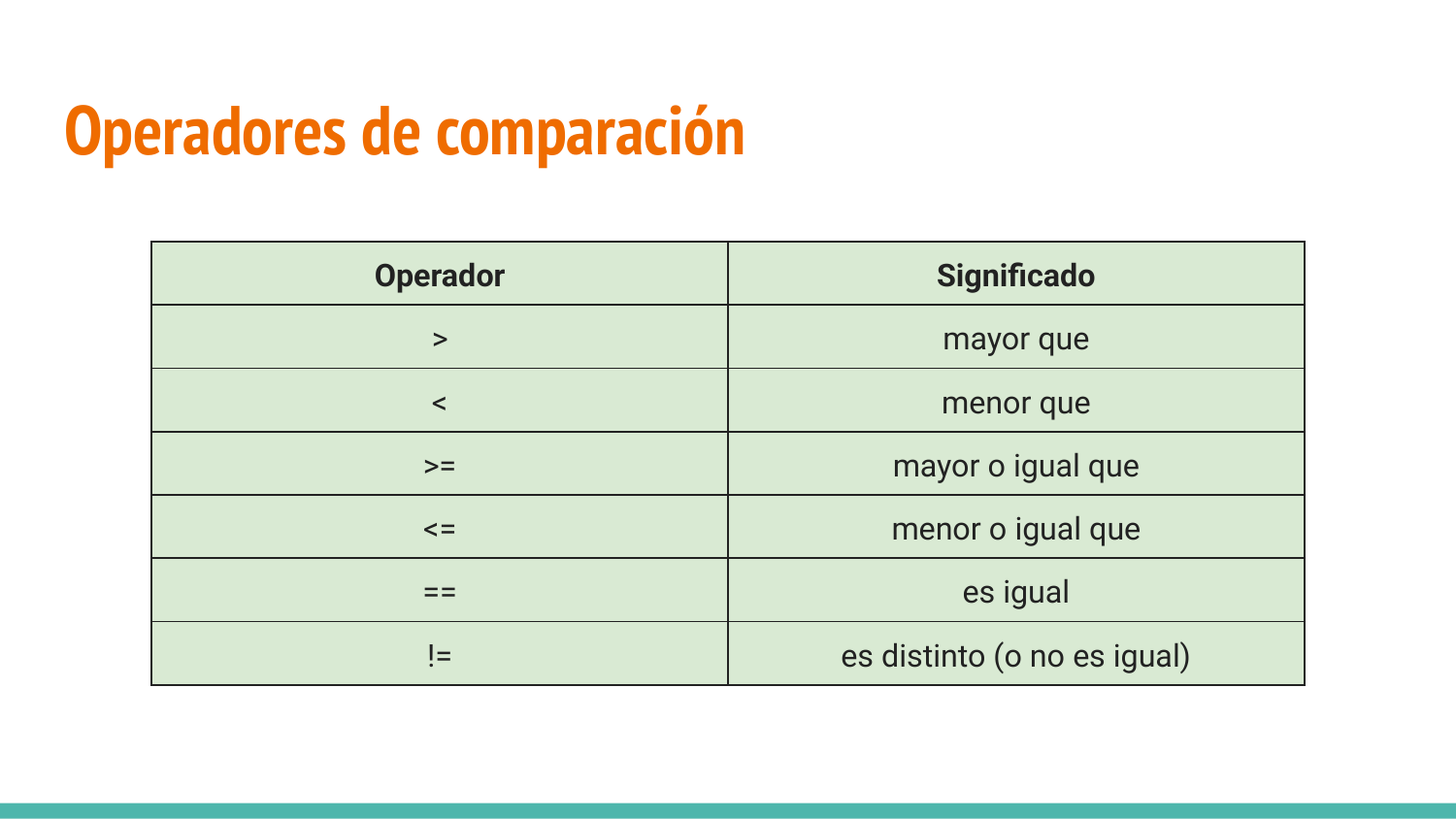

# Operadores de comparación
| Operador | Significado |
| --- | --- |
| > | mayor que |
| < | menor que |
| >= | mayor o igual que |
| <= | menor o igual que |
| == | es igual |
| != | es distinto (o no es igual) |